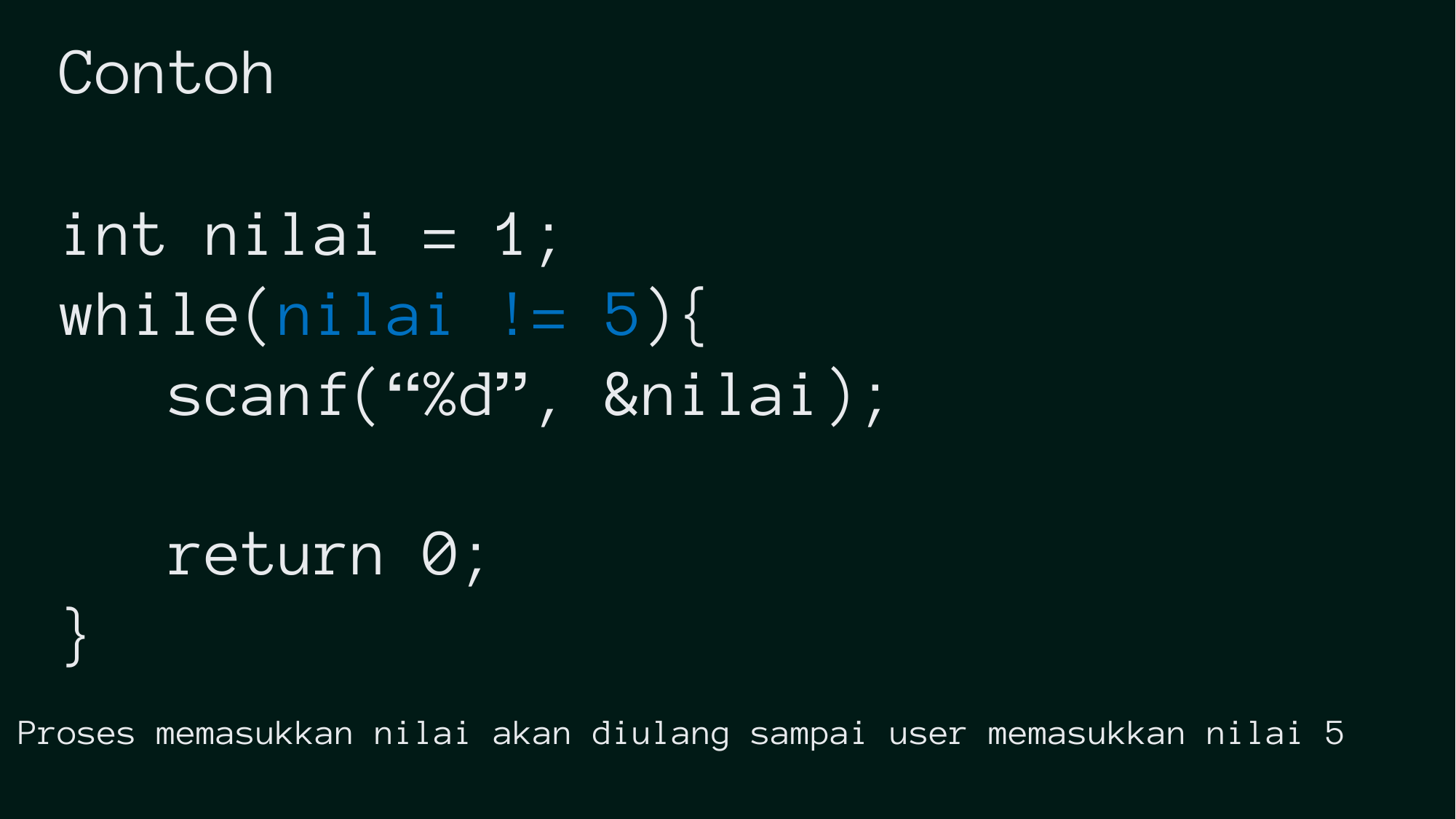

Contoh
int nilai = 1;
while(nilai != 5){
	scanf(“%d”, &nilai);

   return 0;
}
Proses memasukkan nilai akan diulang sampai user memasukkan nilai 5